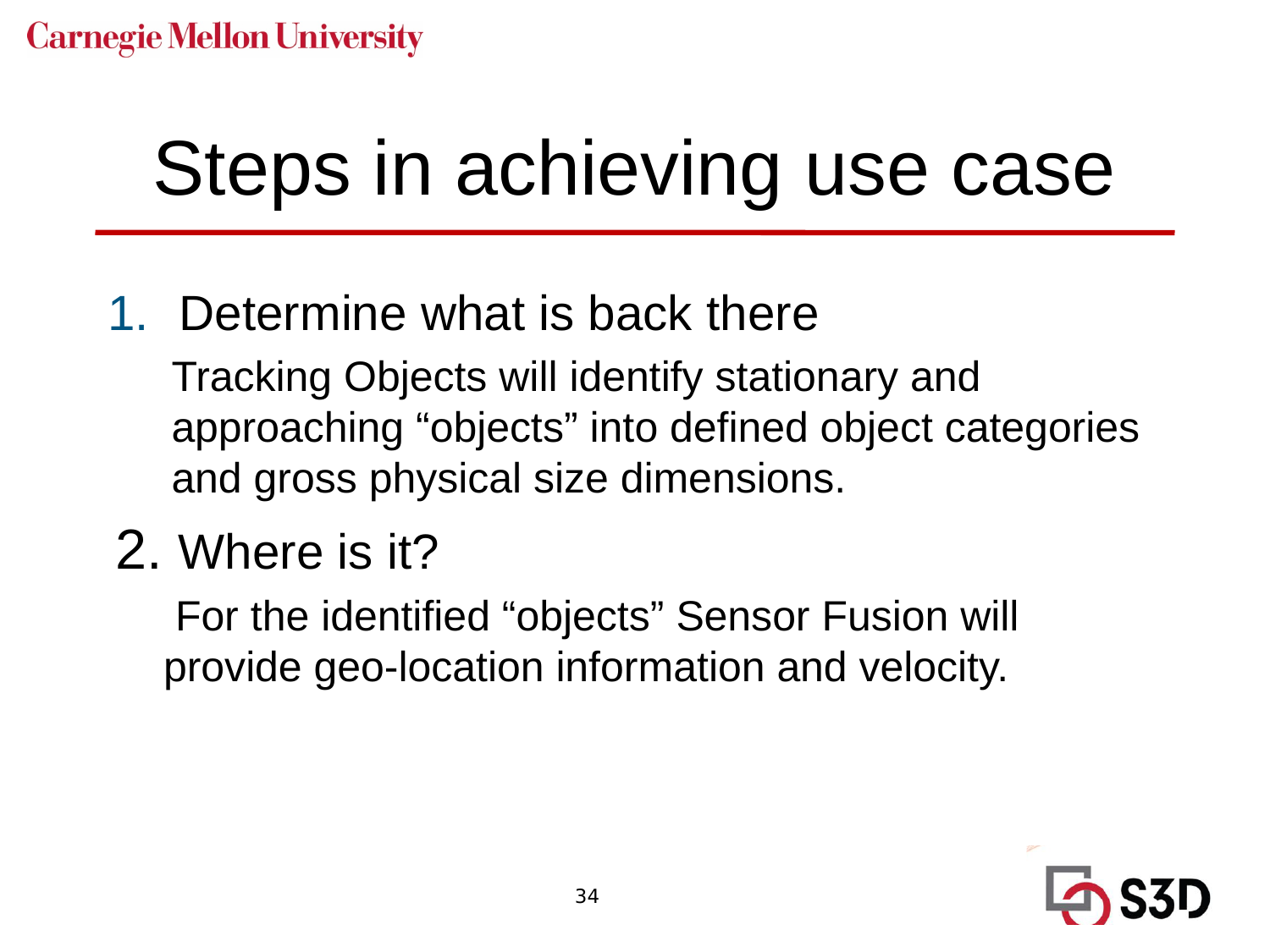

# Steps in achieving use case
Determine what is back there
Tracking Objects will identify stationary and approaching “objects” into defined object categories and gross physical size dimensions.
2. Where is it?
 For the identified “objects” Sensor Fusion will provide geo-location information and velocity.